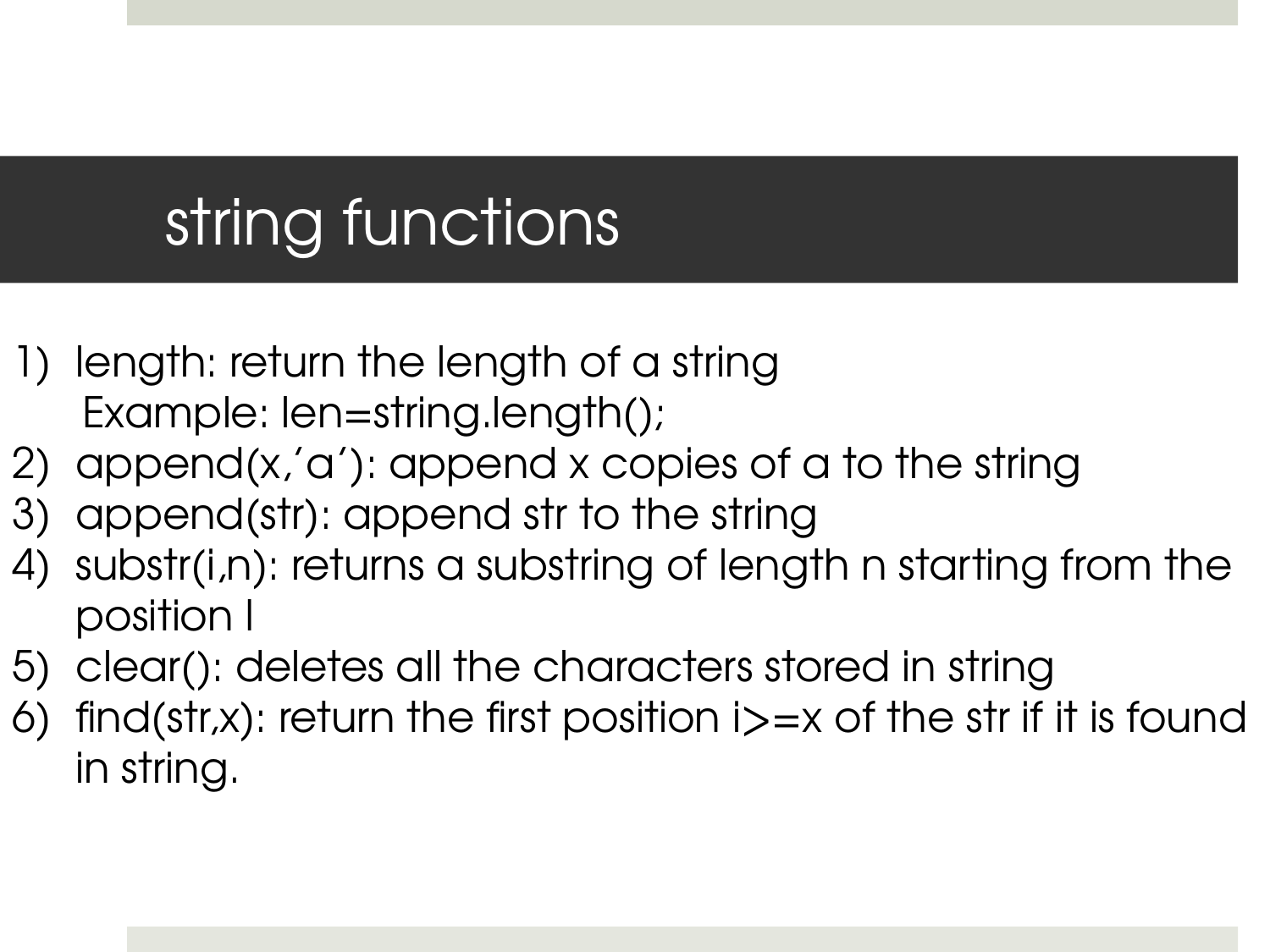

# string functions
length: return the length of a string
      Example: len=string.length();
append(x,’a’): append x copies of a to the string
append(str): append str to the string
substr(i,n): returns a substring of length n starting from the position I
clear(): deletes all the characters stored in string
find(str,x): return the first position i>=x of the str if it is found in string.